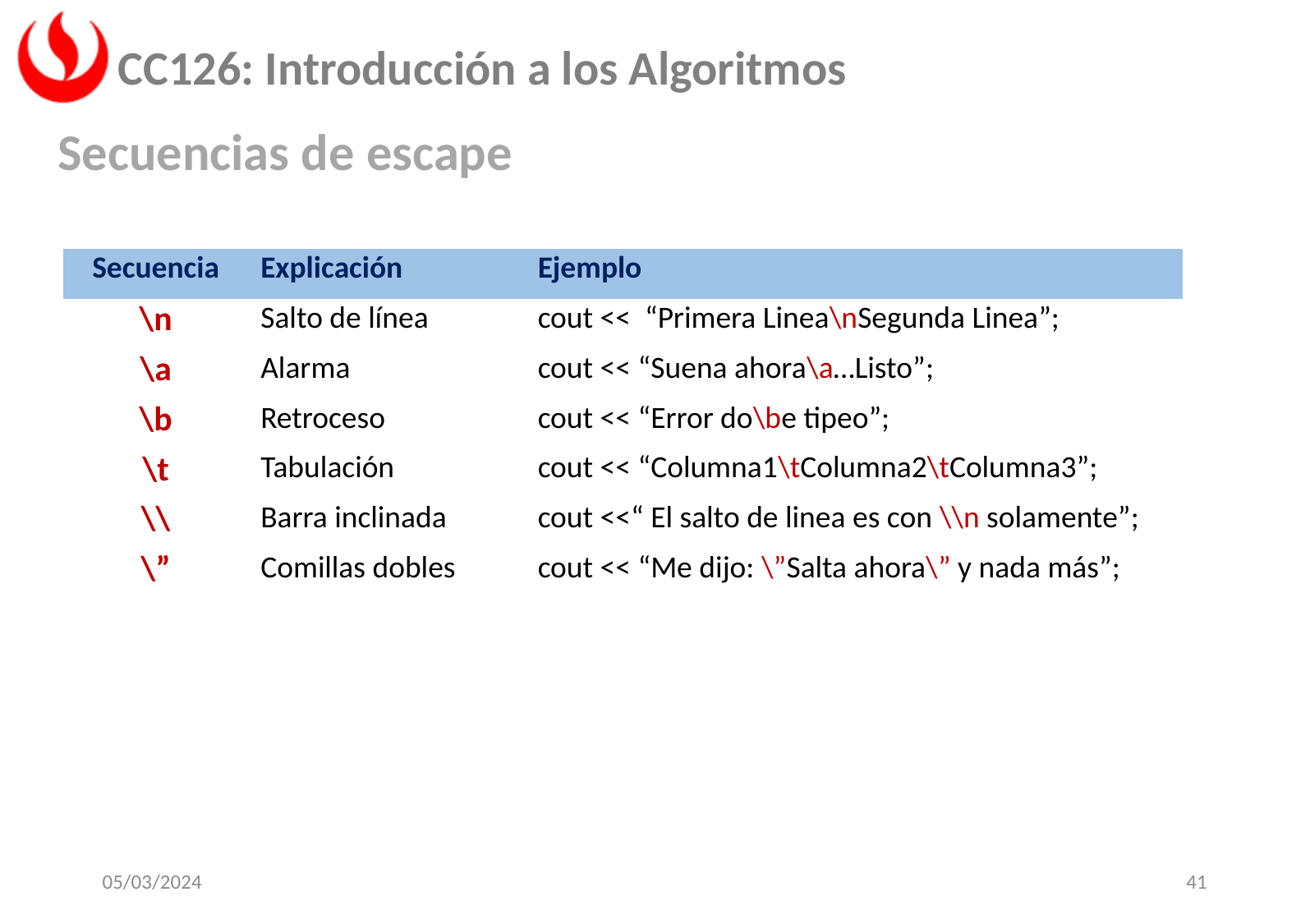

Secuencias de escape
| Secuencia | Explicación | Ejemplo |
| --- | --- | --- |
| \n | Salto de línea | cout << “Primera Linea\nSegunda Linea”; |
| \a | Alarma | cout << “Suena ahora\a…Listo”; |
| \b | Retroceso | cout << “Error do\be tipeo”; |
| \t | Tabulación | cout << “Columna1\tColumna2\tColumna3”; |
| \\ | Barra inclinada | cout <<“ El salto de linea es con \\n solamente”; |
| \” | Comillas dobles | cout << “Me dijo: \”Salta ahora\” y nada más”; |
05/03/2024
41